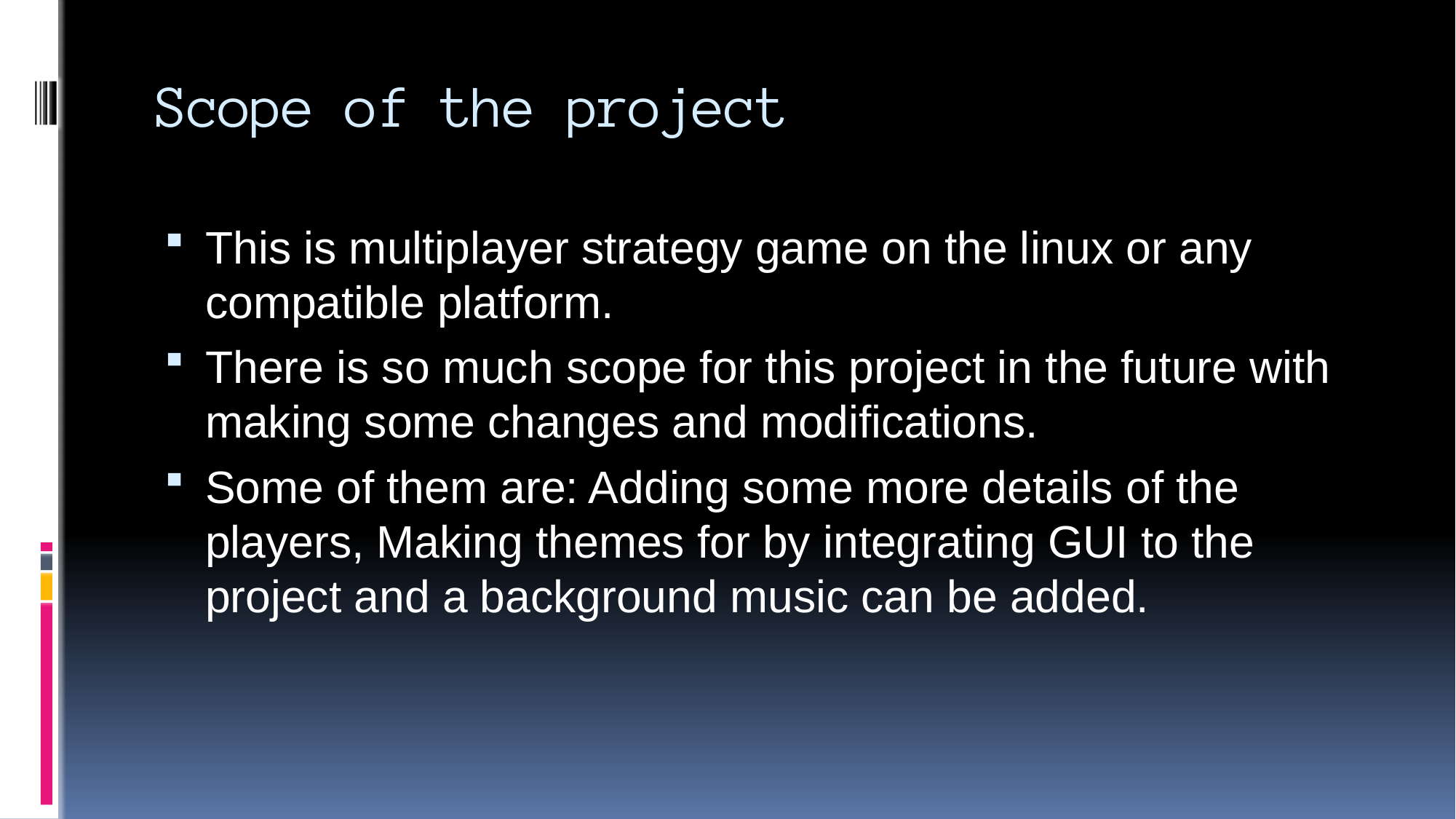

# Scope of the project
This is multiplayer strategy game on the linux or any compatible platform.
There is so much scope for this project in the future with making some changes and modifications.
Some of them are: Adding some more details of the players, Making themes for by integrating GUI to the project and a background music can be added.